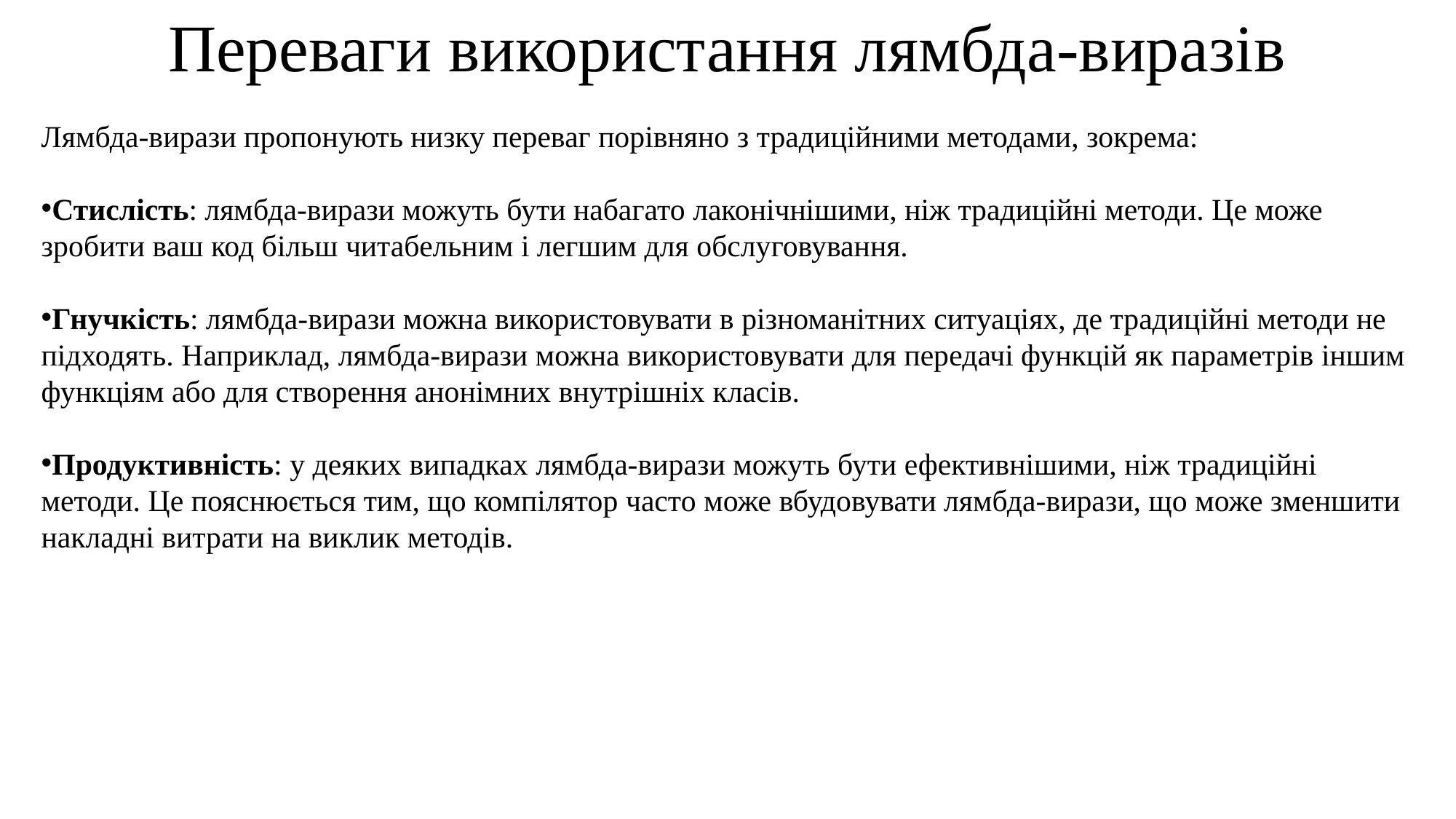

Переваги використання лямбда-виразів
Лямбда-вирази пропонують низку переваг порівняно з традиційними методами, зокрема:

Стислість: лямбда-вирази можуть бути набагато лаконічнішими, ніж традиційні методи. Це може зробити ваш код більш читабельним і легшим для обслуговування.

Гнучкість: лямбда-вирази можна використовувати в різноманітних ситуаціях, де традиційні методи не підходять. Наприклад, лямбда-вирази можна використовувати для передачі функцій як параметрів іншим функціям або для створення анонімних внутрішніх класів.

Продуктивність: у деяких випадках лямбда-вирази можуть бути ефективнішими, ніж традиційні методи. Це пояснюється тим, що компілятор часто може вбудовувати лямбда-вирази, що може зменшити накладні витрати на виклик методів.